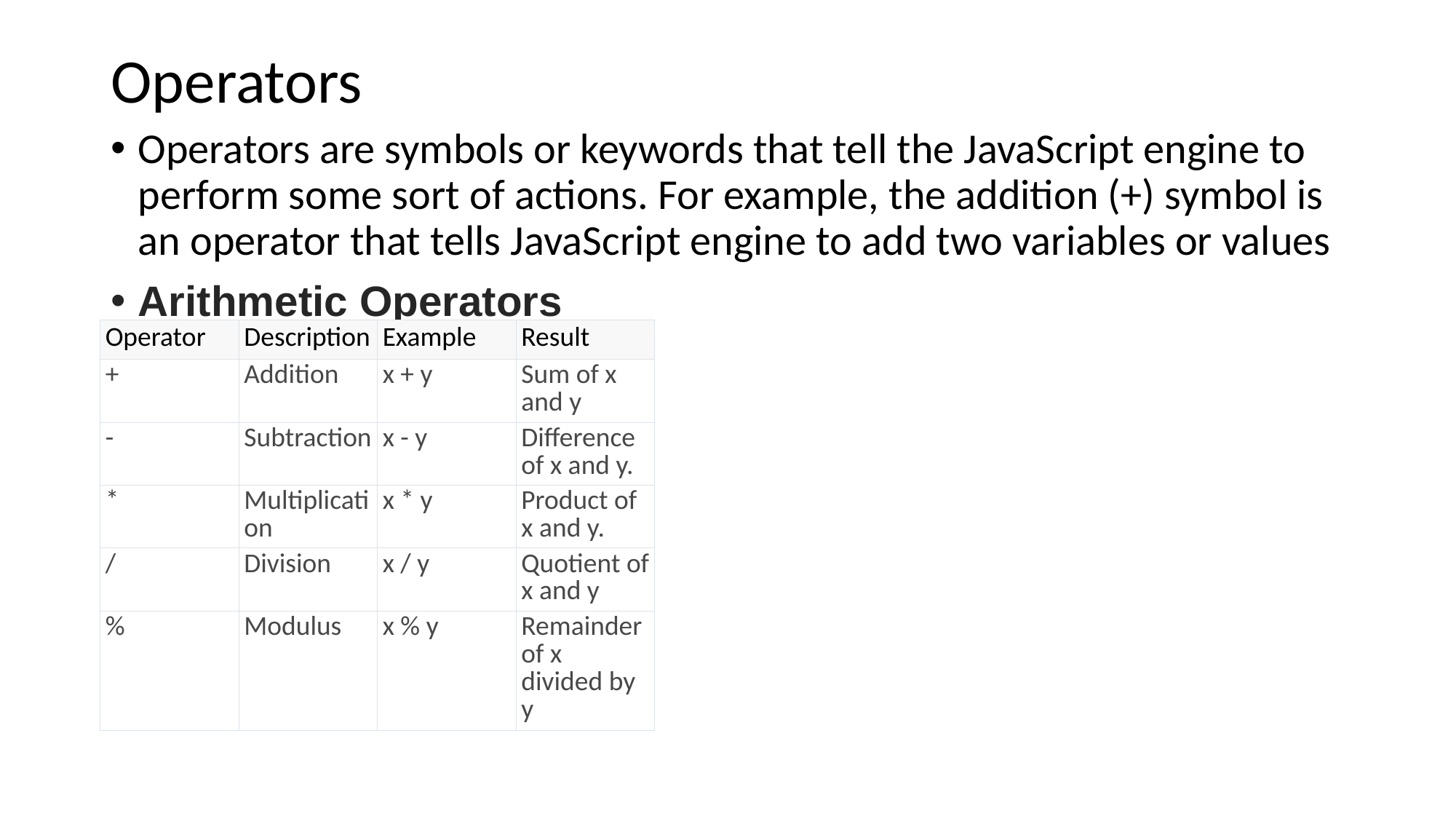

# Operators
Operators are symbols or keywords that tell the JavaScript engine to perform some sort of actions. For example, the addition (+) symbol is an operator that tells JavaScript engine to add two variables or values
Arithmetic Operators

| Operator | Description | Example | Result |
| --- | --- | --- | --- |
| + | Addition | x + y | Sum of x and y |
| - | Subtraction | x - y | Difference of x and y. |
| \* | Multiplication | x \* y | Product of x and y. |
| / | Division | x / y | Quotient of x and y |
| % | Modulus | x % y | Remainder of x divided by y |